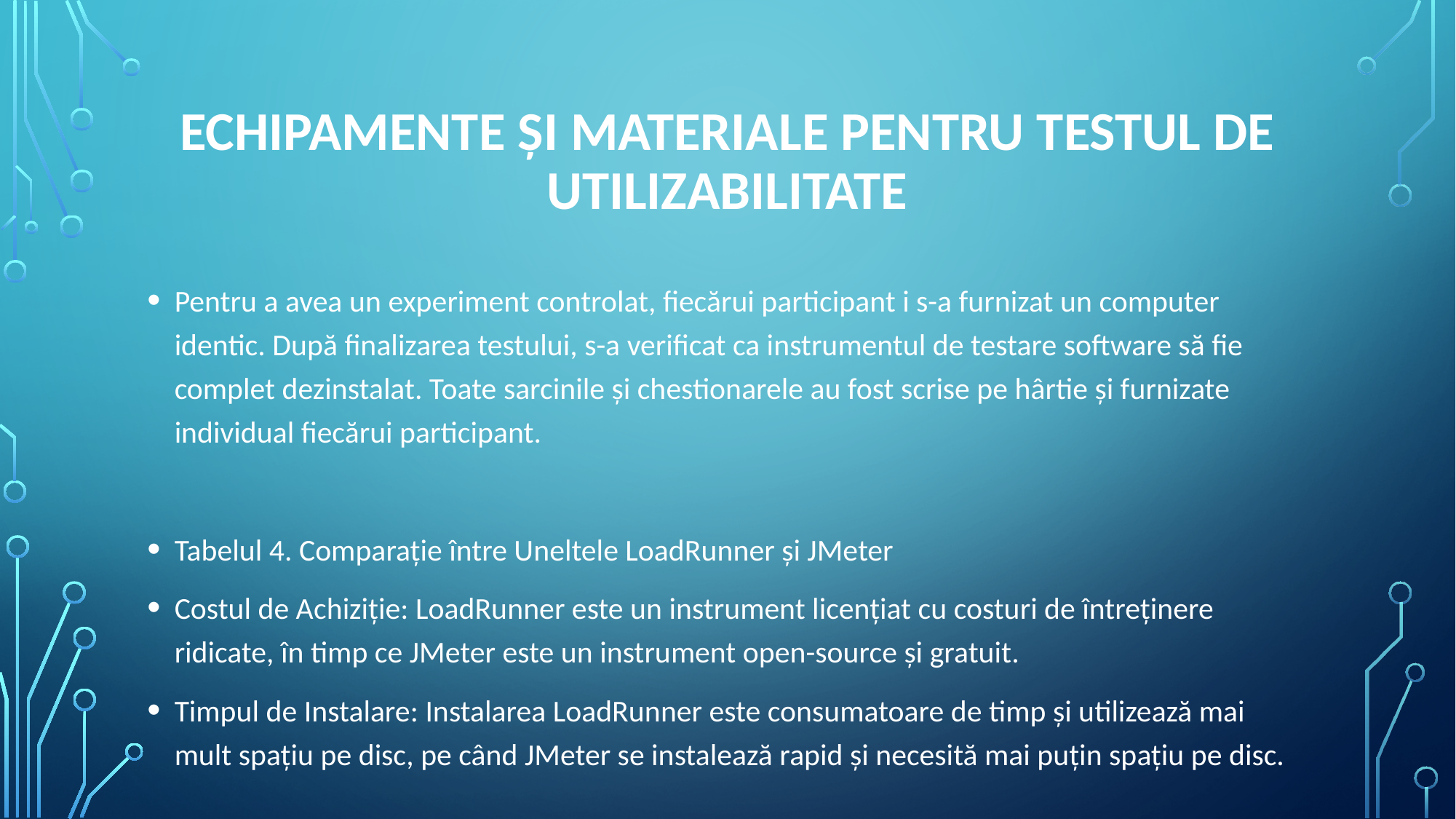

# Echipamente și Materiale pentru Testul de Utilizabilitate
Pentru a avea un experiment controlat, fiecărui participant i s-a furnizat un computer identic. După finalizarea testului, s-a verificat ca instrumentul de testare software să fie complet dezinstalat. Toate sarcinile și chestionarele au fost scrise pe hârtie și furnizate individual fiecărui participant.

Tabelul 4. Comparație între Uneltele LoadRunner și JMeter
Costul de Achiziție: LoadRunner este un instrument licențiat cu costuri de întreținere ridicate, în timp ce JMeter este un instrument open-source și gratuit.
Timpul de Instalare: Instalarea LoadRunner este consumatoare de timp și utilizează mai mult spațiu pe disc, pe când JMeter se instalează rapid și necesită mai puțin spațiu pe disc.